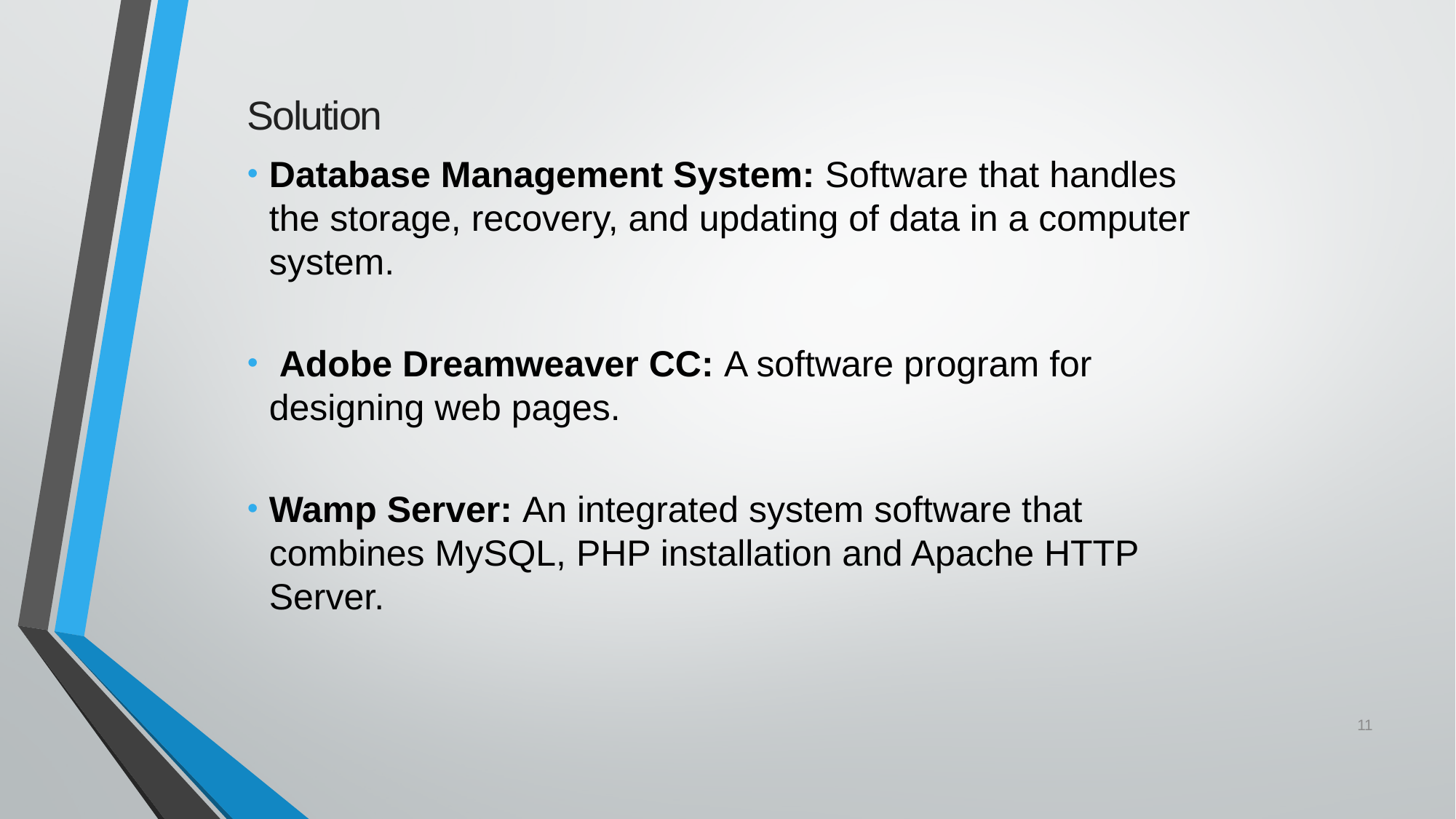

Solution
Database Management System: Software that handles the storage, recovery, and updating of data in a computer system.

 Adobe Dreamweaver CC: A software program for designing web pages.

Wamp Server: An integrated system software that combines MySQL, PHP installation and Apache HTTP Server.

11